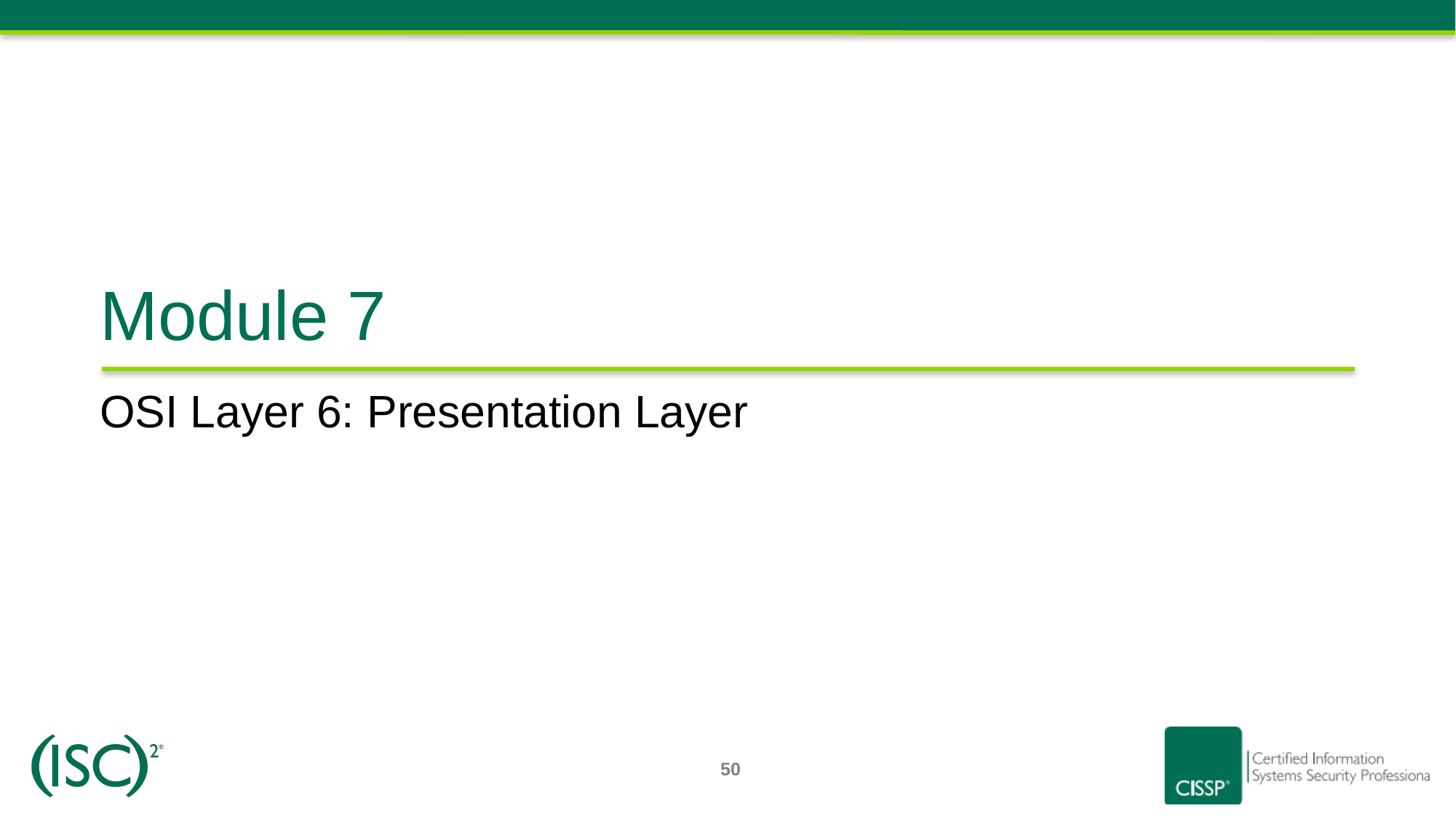

Module 7
# OSI Layer 6: Presentation Layer